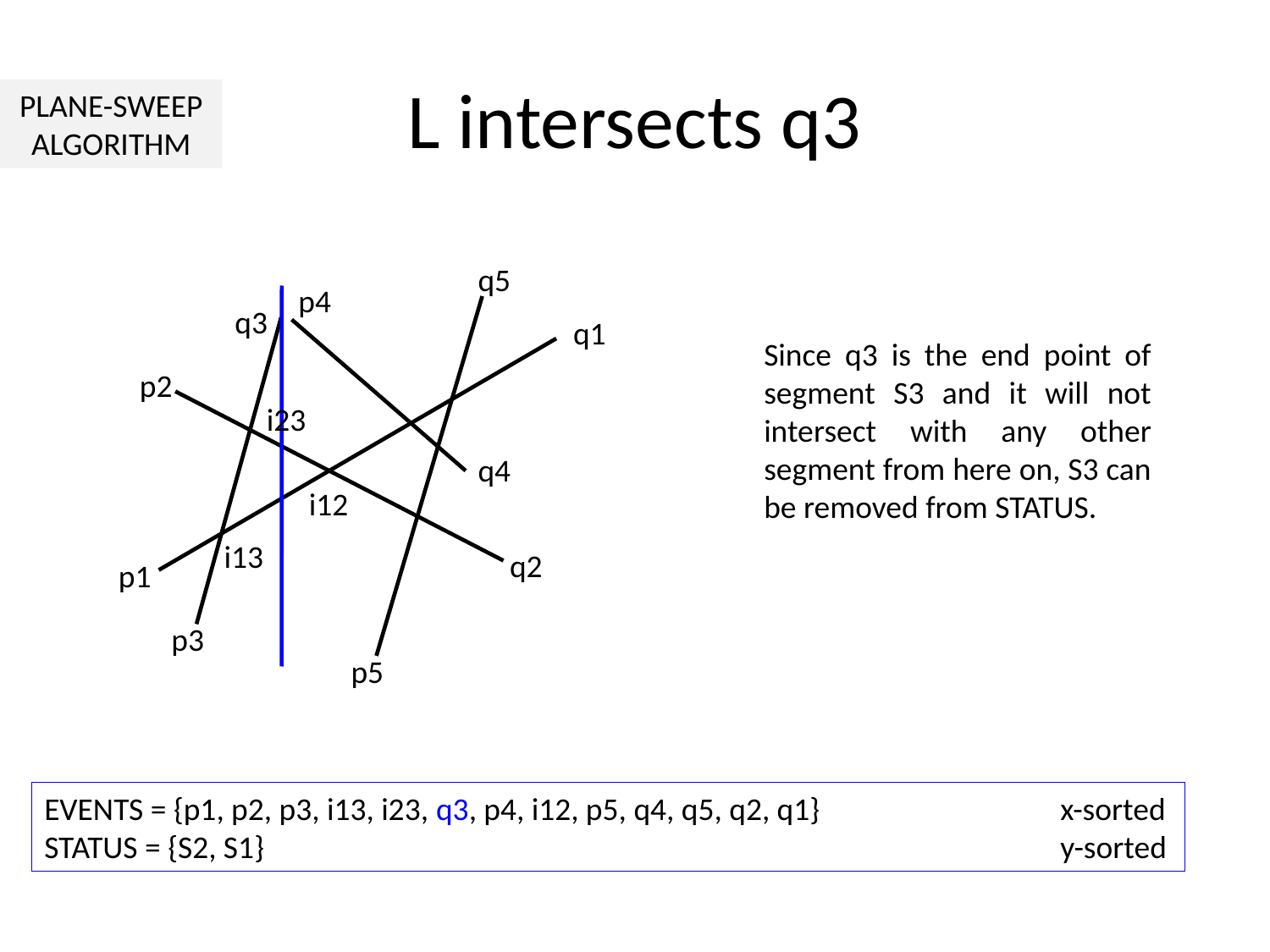

# L intersects q3
PLANE-SWEEP
ALGORITHM
q5
p4
q3
q1
Since q3 is the end point of segment S3 and it will not intersect with any other segment from here on, S3 can be removed from STATUS.
p2
i23
q4
i12
i13
q2
p1
p3
p5
EVENTS = {p1, p2, p3, i13, i23, q3, p4, i12, p5, q4, q5, q2, q1}		x-sorted
STATUS = {S2, S1}							y-sorted